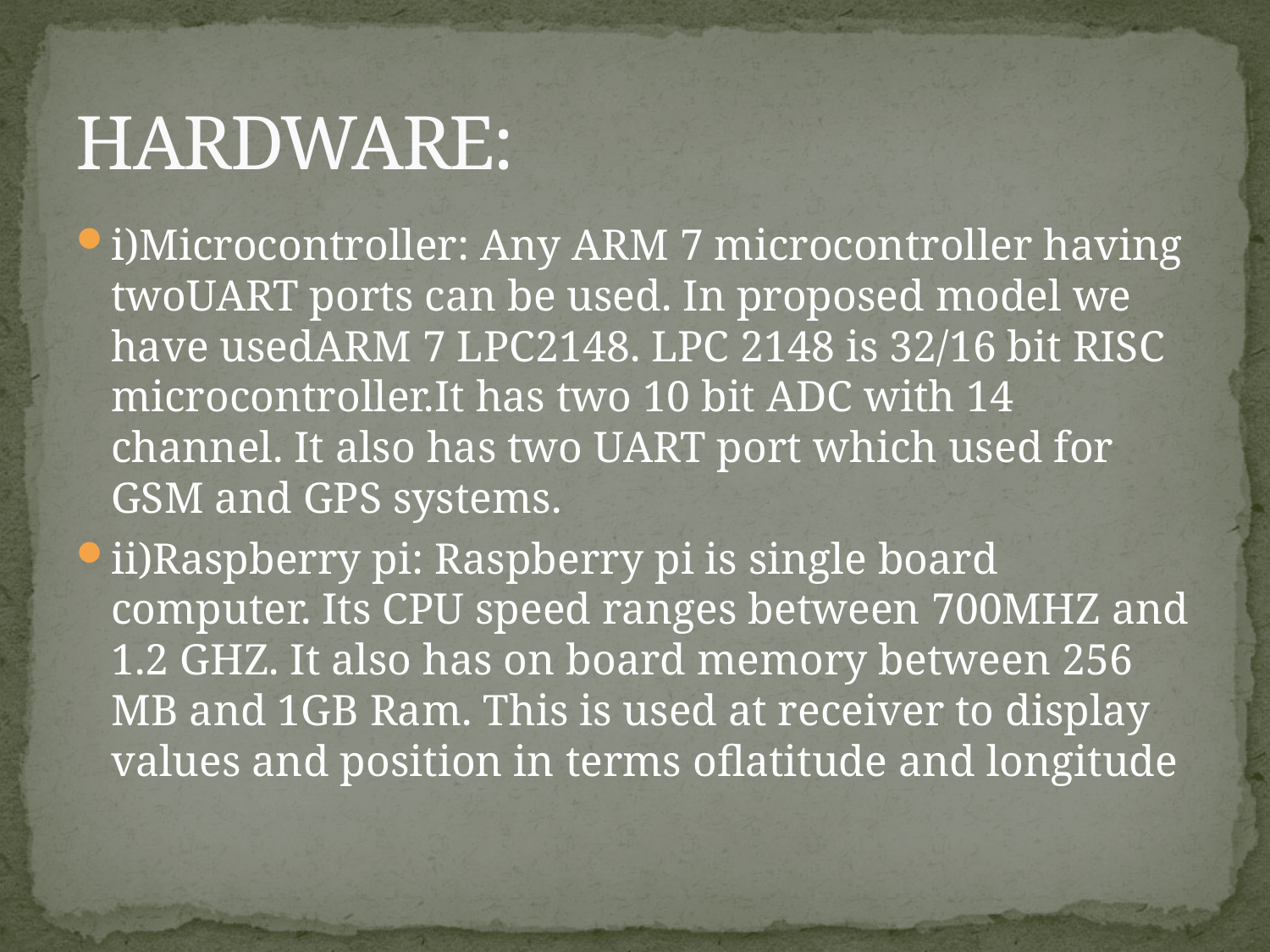

# HARDWARE:
i)Microcontroller: Any ARM 7 microcontroller having twoUART ports can be used. In proposed model we have usedARM 7 LPC2148. LPC 2148 is 32/16 bit RISC microcontroller.It has two 10 bit ADC with 14 channel. It also has two UART port which used for GSM and GPS systems.
ii)Raspberry pi: Raspberry pi is single board computer. Its CPU speed ranges between 700MHZ and 1.2 GHZ. It also has on board memory between 256 MB and 1GB Ram. This is used at receiver to display values and position in terms oflatitude and longitude